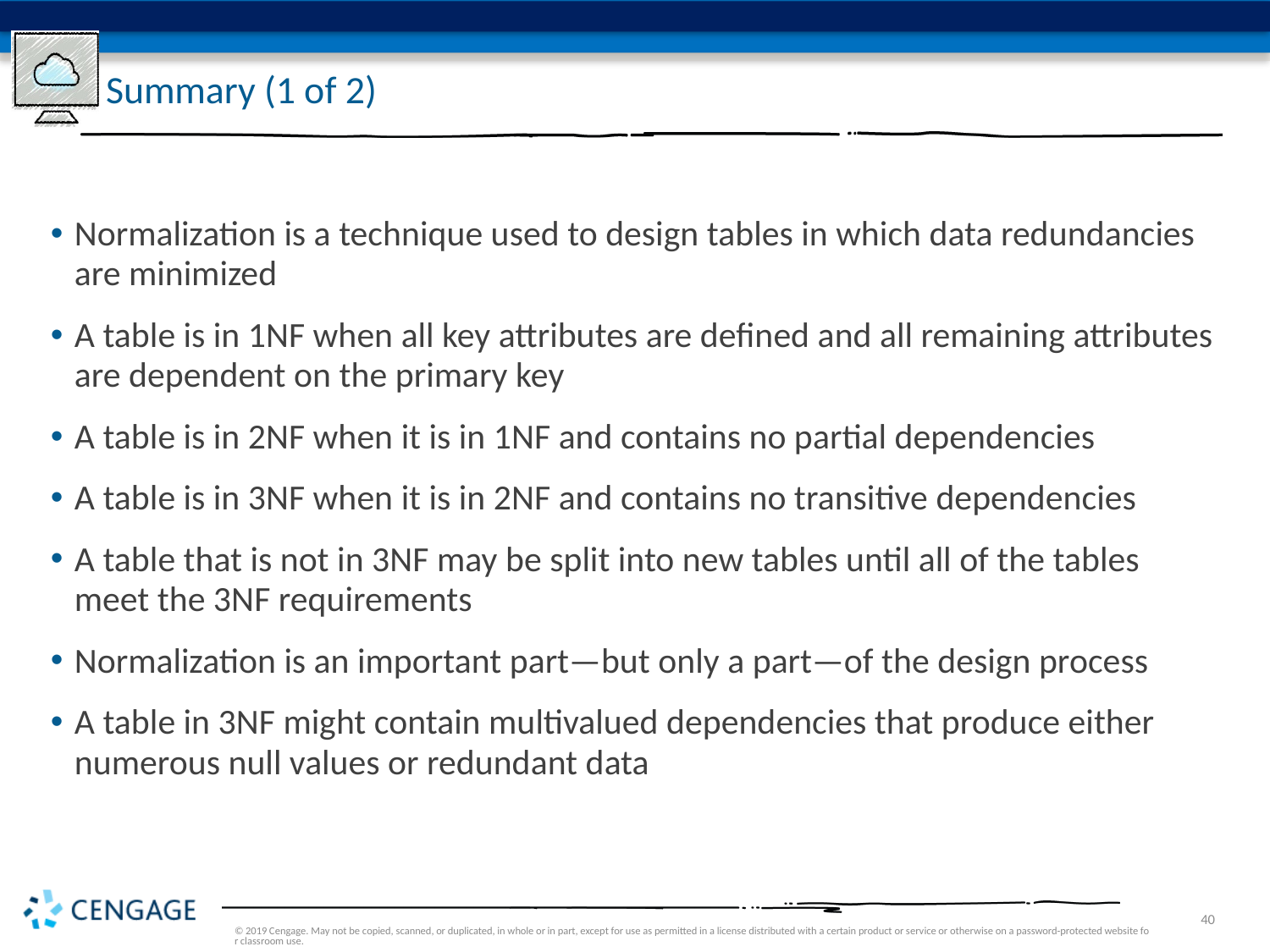

# Summary (1 of 2)
Normalization is a technique used to design tables in which data redundancies are minimized
A table is in 1NF when all key attributes are defined and all remaining attributes are dependent on the primary key
A table is in 2NF when it is in 1NF and contains no partial dependencies
A table is in 3NF when it is in 2NF and contains no transitive dependencies
A table that is not in 3NF may be split into new tables until all of the tables meet the 3NF requirements
Normalization is an important part—but only a part—of the design process
A table in 3NF might contain multivalued dependencies that produce either numerous null values or redundant data
© 2019 Cengage. May not be copied, scanned, or duplicated, in whole or in part, except for use as permitted in a license distributed with a certain product or service or otherwise on a password-protected website for classroom use.